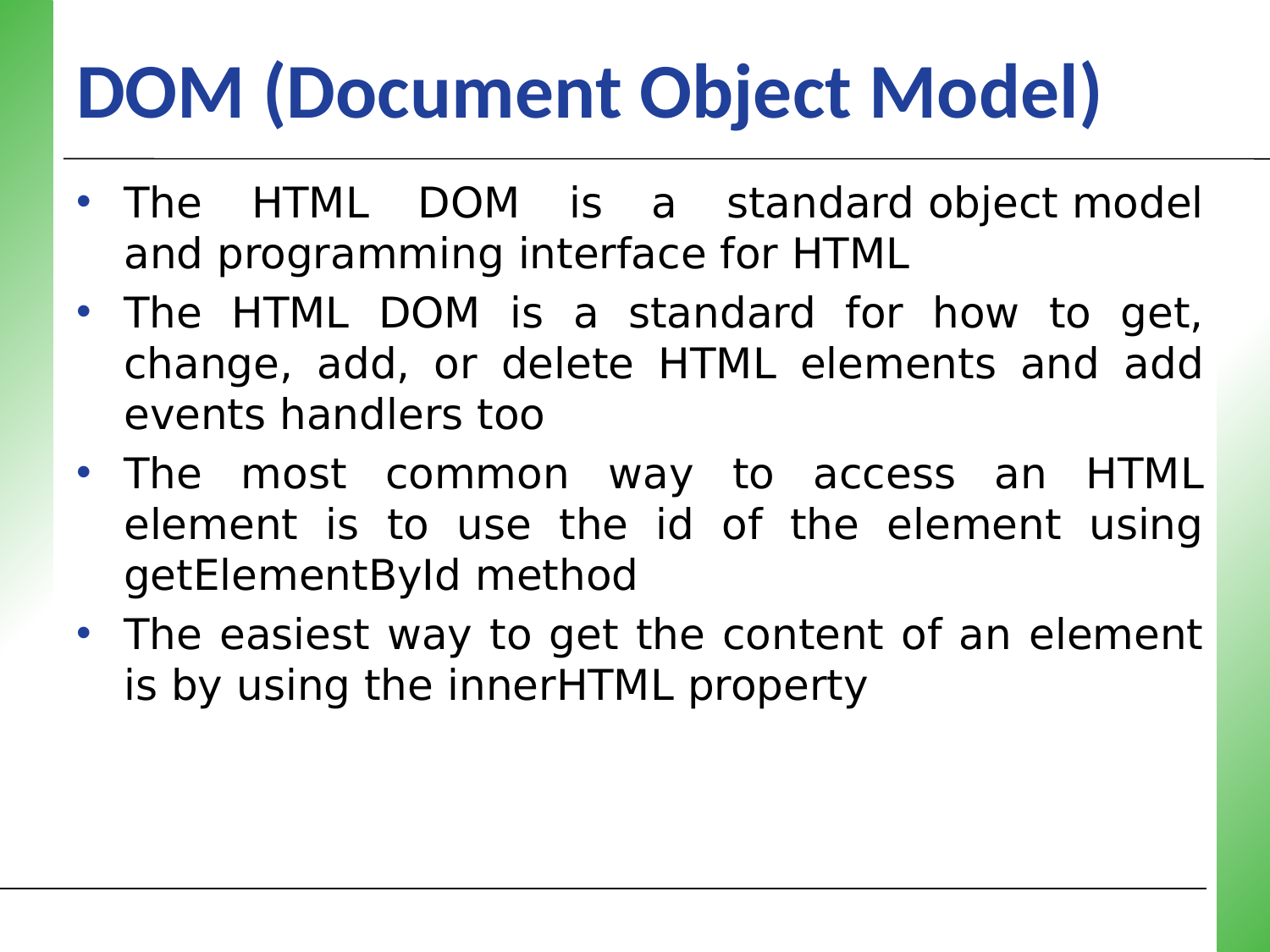

# DOM (Document Object Model)
The HTML DOM is a standard object model and programming interface for HTML
The HTML DOM is a standard for how to get, change, add, or delete HTML elements and add events handlers too
The most common way to access an HTML element is to use the id of the element using getElementById method
The easiest way to get the content of an element is by using the innerHTML property